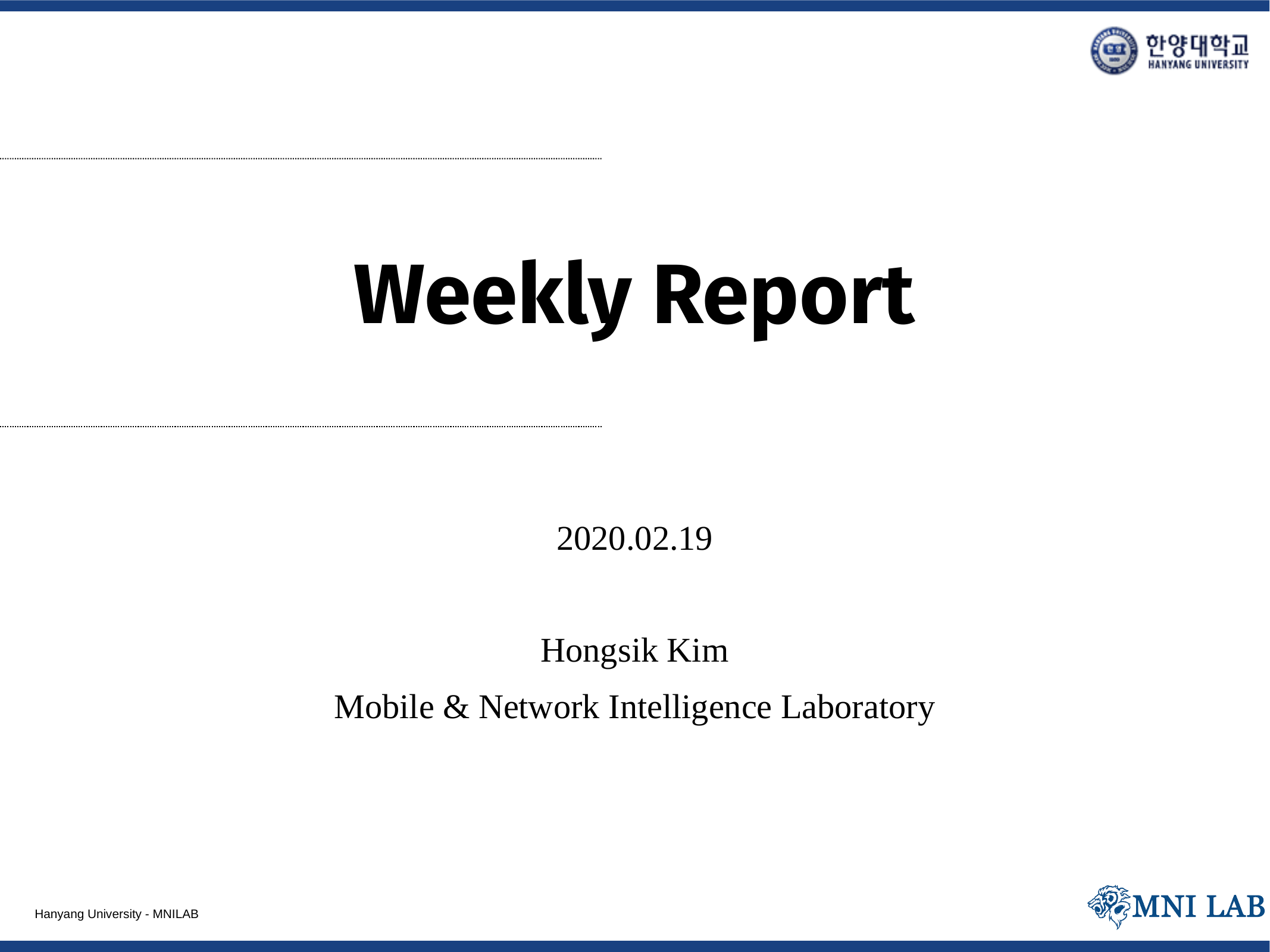

# Weekly Report
2020.02.19

Hongsik Kim
Mobile & Network Intelligence Laboratory